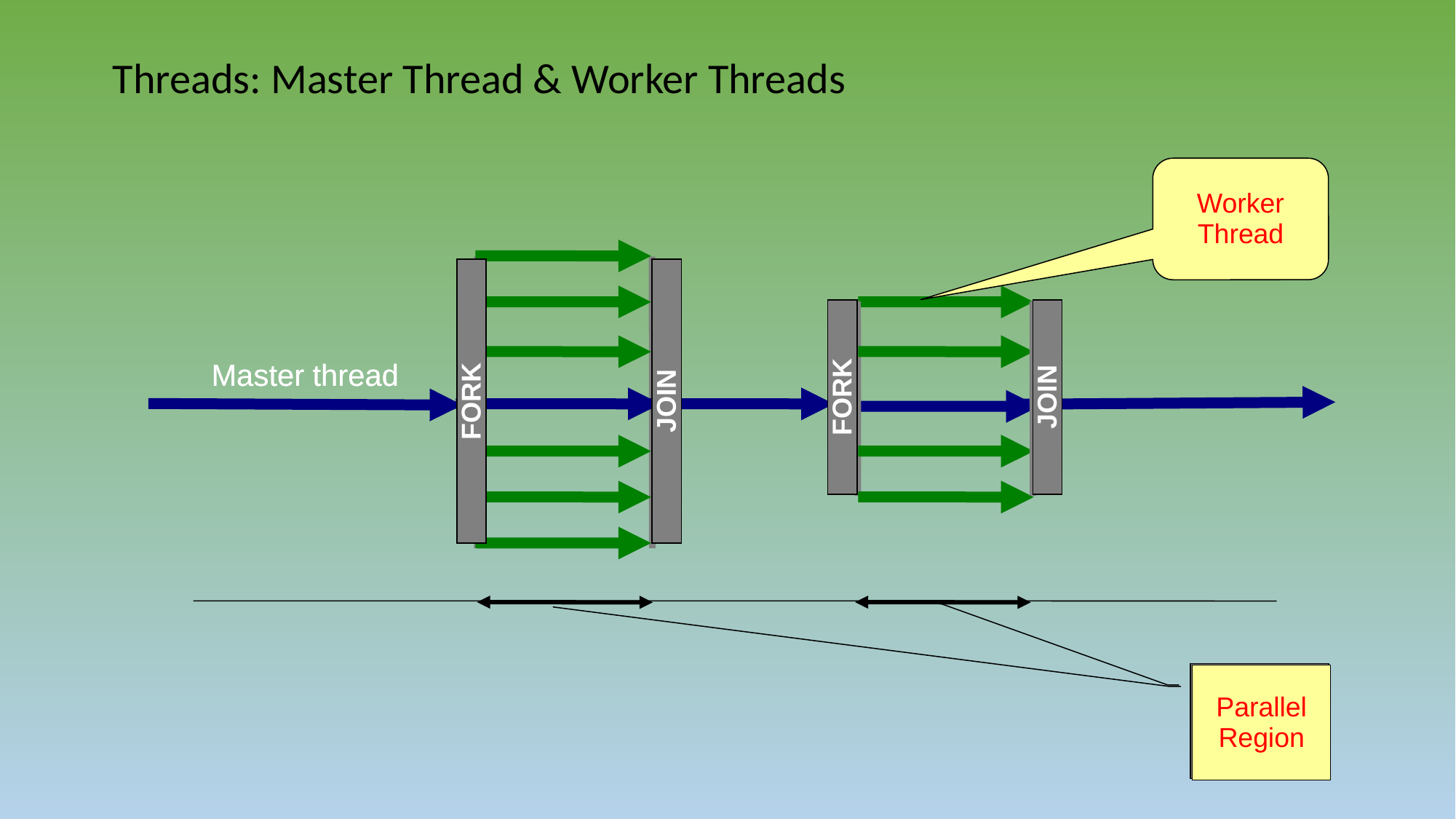

Threads: Master Thread & Worker Threads
Worker
Thread

Master thread
FORK
JOIN
FORK

Parallel
Region

Master thread
JOIN

Parallel
Region